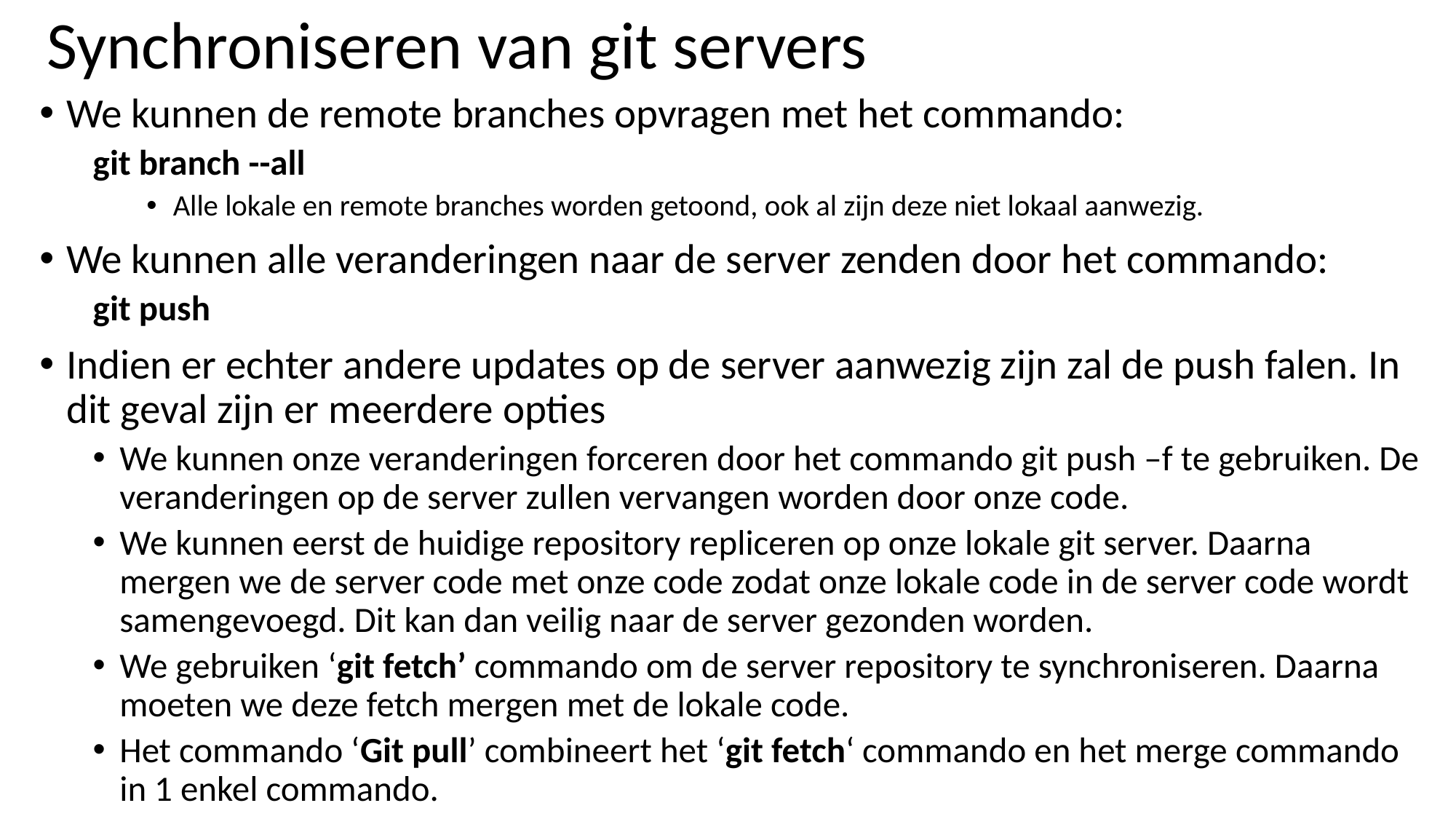

# Synchroniseren van git servers
We kunnen de remote branches opvragen met het commando:
git branch --all
Alle lokale en remote branches worden getoond, ook al zijn deze niet lokaal aanwezig.
We kunnen alle veranderingen naar de server zenden door het commando:
git push
Indien er echter andere updates op de server aanwezig zijn zal de push falen. In dit geval zijn er meerdere opties
We kunnen onze veranderingen forceren door het commando git push –f te gebruiken. De veranderingen op de server zullen vervangen worden door onze code.
We kunnen eerst de huidige repository repliceren op onze lokale git server. Daarna mergen we de server code met onze code zodat onze lokale code in de server code wordt samengevoegd. Dit kan dan veilig naar de server gezonden worden.
We gebruiken ‘git fetch’ commando om de server repository te synchroniseren. Daarna moeten we deze fetch mergen met de lokale code.
Het commando ‘Git pull’ combineert het ‘git fetch‘ commando en het merge commando in 1 enkel commando.